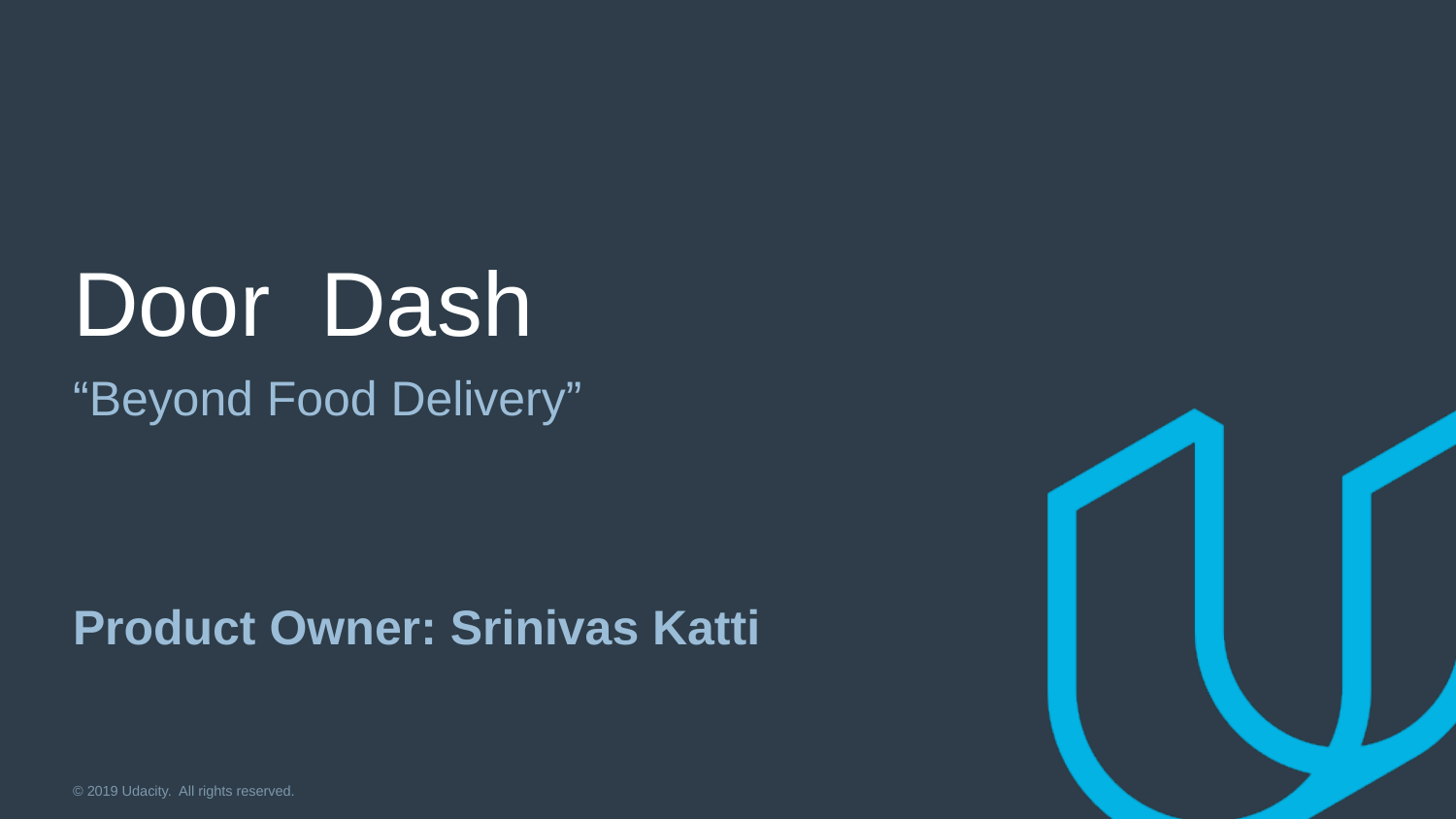

# Door  Dash
“Beyond Food Delivery”

Product Owner: Srinivas Katti

© 2019 Udacity.  All rights reserved.